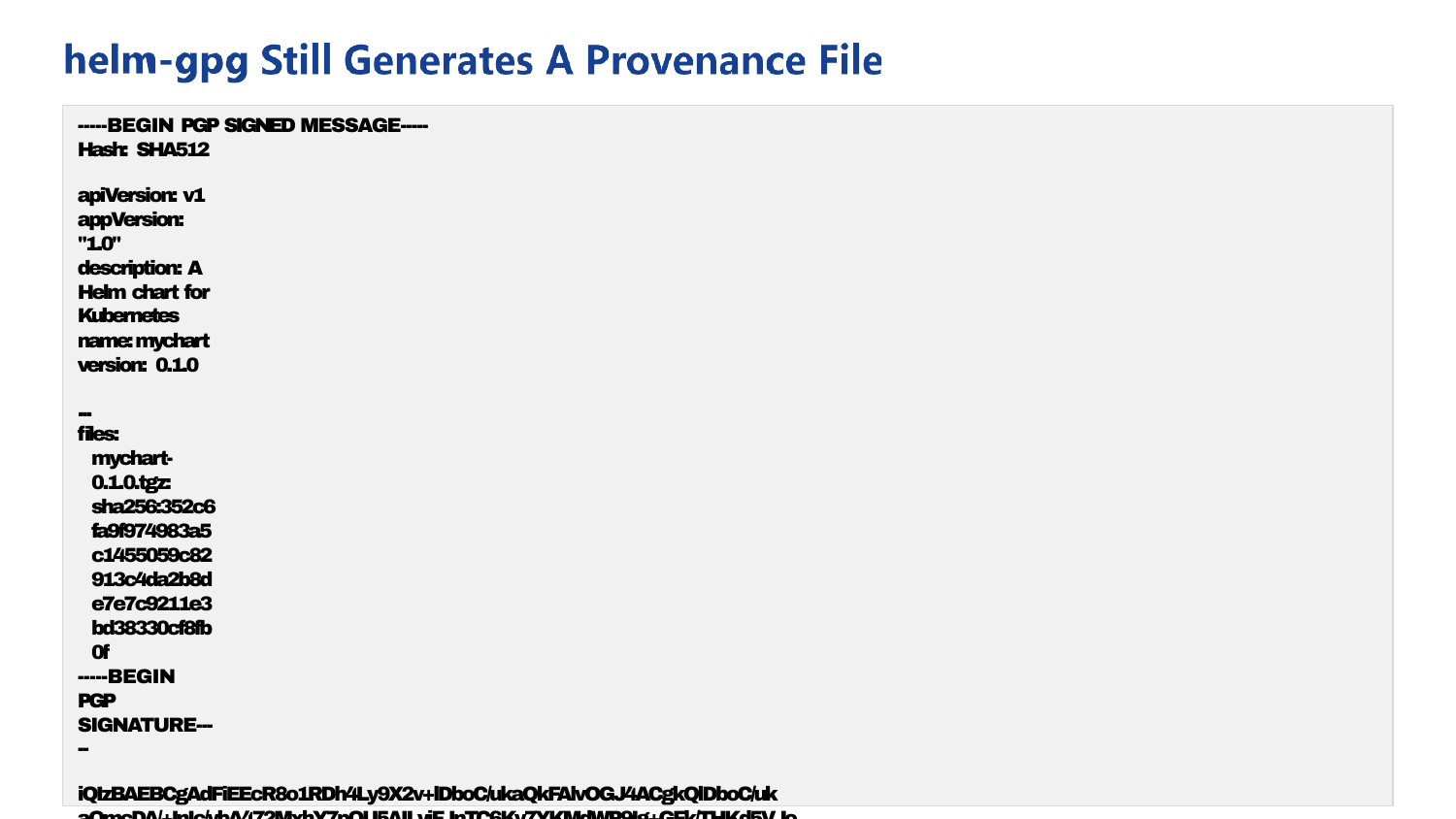

-----BEGIN PGP SIGNED MESSAGE-----  Hash: SHA512

apiVersion: v1  appVersion: "1.0"
description: A Helm chart for Kubernetes
name: mychart  version: 0.1.0

...
files:
mychart-0.1.0.tgz: sha256:352c6fa9f974983a5c1455059c82913c4da2b8de7e7c9211e3bd38330cf8fb0f
-----BEGIN PGP SIGNATURE-----

iQIzBAEBCgAdFiEEcR8o1RDh4Ly9X2v+lDboC/ukaQkFAlvOGJ4ACgkQlDboC/uk  aQmcDA/+InIc/ybA472MxhY7pOU5AILyjFJnTC6Ky7YKMdWP9Ig+GFk/THKd5VJo  bCwpUgtrXs1+nnNuiRN/53wd/ocYXQry/mAN7yZJDaKhqTX2Y2nRz7JHJKwDIwt3  i/herOby+l0h54kYaUyyCGpZidCJhTe79YvvFP9nLbfa5UGhL+rbAMSCV0D3fIwG  FU01VPUsoOaiHvdE7snFLX2gdyvkgsFXhj4I6fT66EBaxL4zGS/1IidyfGZZ1N2Z  5MfXWBWfdJ2xcamR/6f32HckXq9yRGZHvT7VYobiwVptRvpkS3CTMMr9cwXAbj53  1L6INbQ+xlh121elzEBC1f91pf8BCgTnWXarfuMek0U/T0L1GBSUUL9aau1B7Cic  9Ql10EGZEm9erT/w4vRcVSGWdIqj1ks66mOv4Nz1CvC+AaMPUNxFlfwYT5B1iiB2
+8rzq0h3ZIER7/GNevG/G1r9O9DBBcEkx5MMFL4asutUk+VWsOKkPOT8d5QaoGiW  MnV+1l3nOW2k8BOi4SkMQYBKLnznrC+WqKqLIruzSulM132GW7UbjKnP/2LiOVMh  FMCUbo7DGVis39xHicm4PUT0As9m/zO2UezDbEKm9Vw7kw6pPBl2hfokMPyXWjGO  6glgCAIoEarVH8jqsjALAWKVyybjslVctVH172/m4LoTMrw4yJk=
=+L4T
-----END PGP SIGNATURE-----